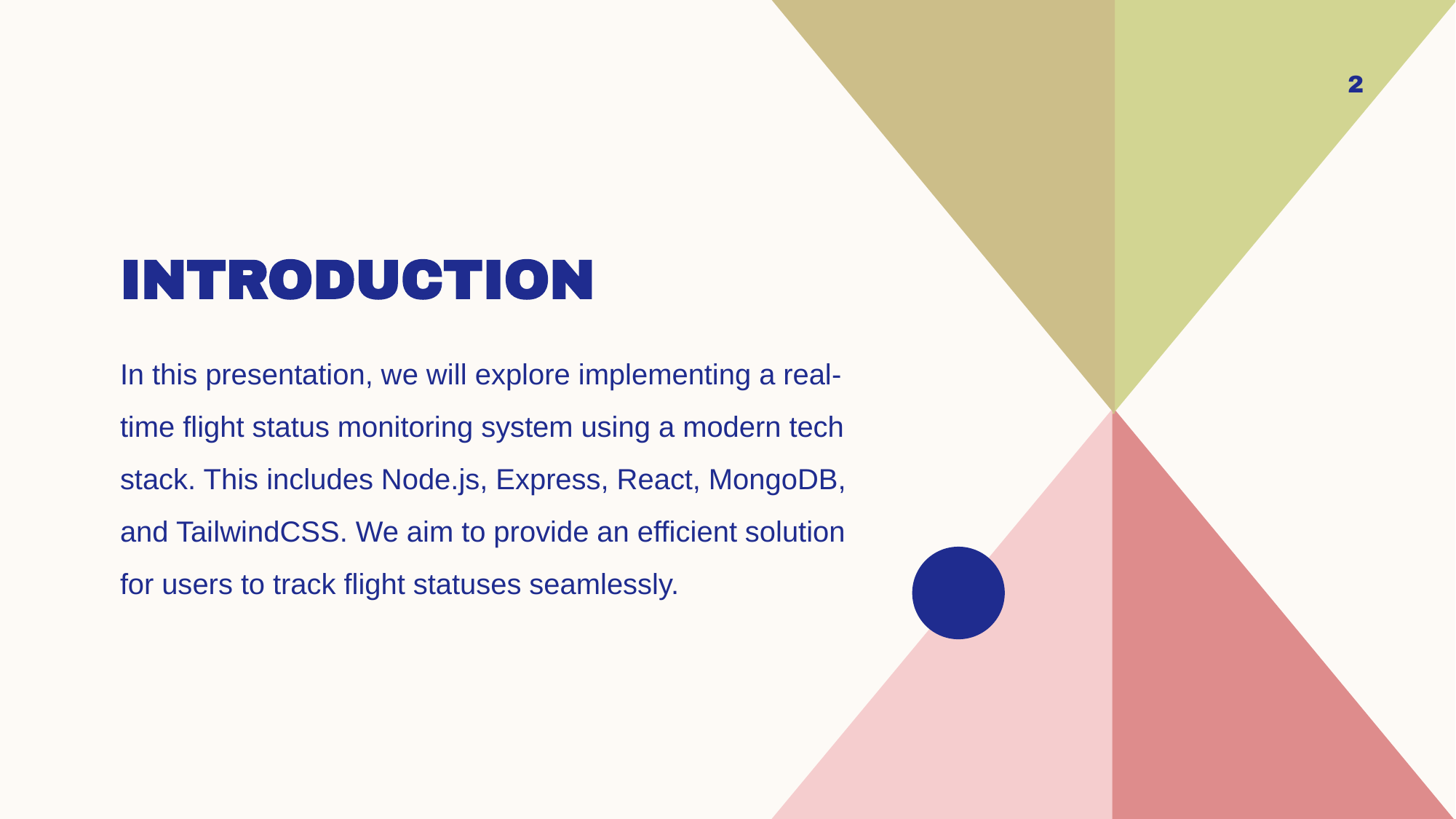

2
# Introduction
In this presentation, we will explore implementing a real-
time flight status monitoring system using a modern tech
stack. This includes Node.js, Express, React, MongoDB,
and TailwindCSS. We aim to provide an efficient solution
for users to track flight statuses seamlessly.